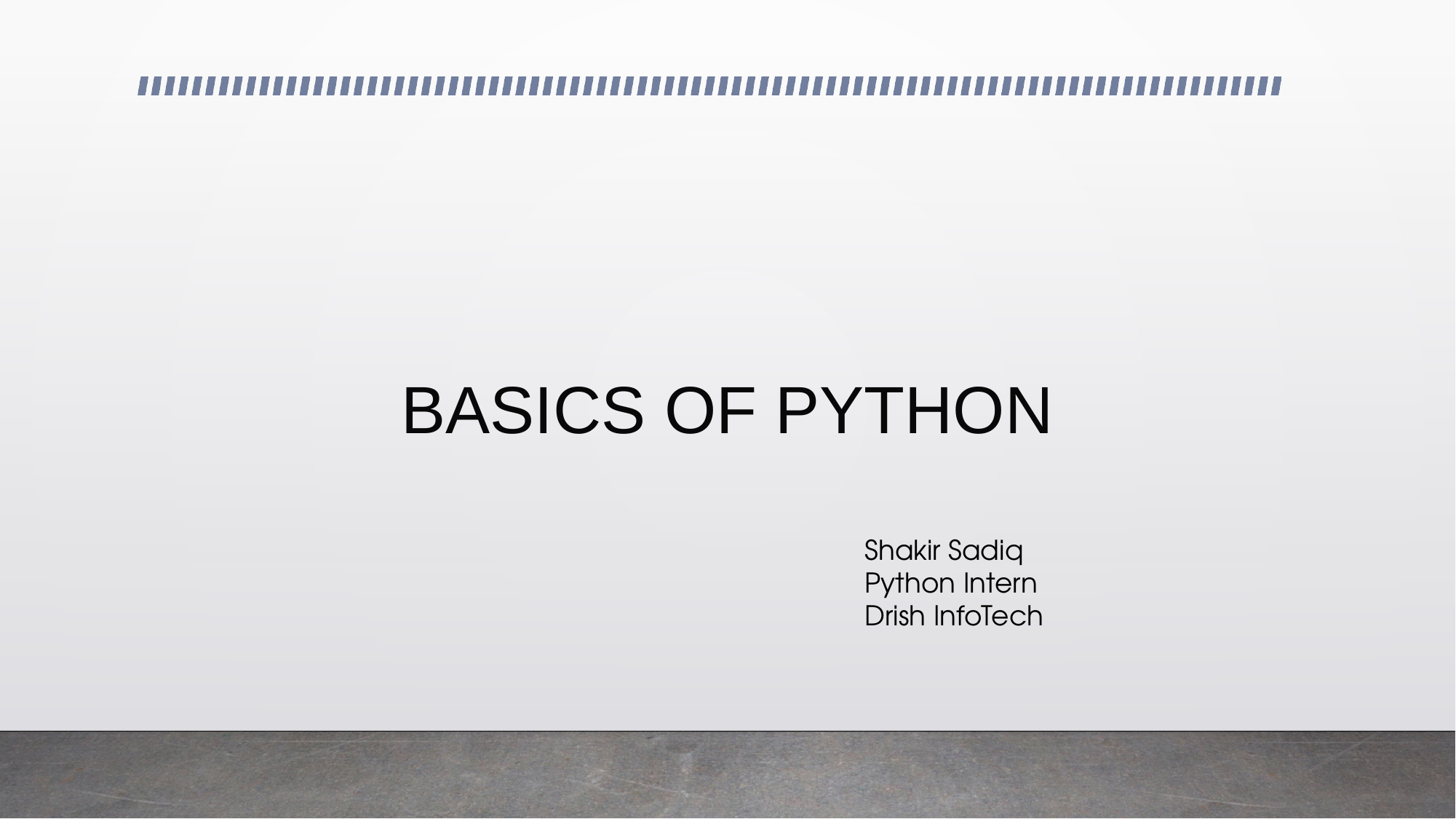

# BASICS OF PYTHON
Shakir Sadiq
Python Intern
Drish InfoTech